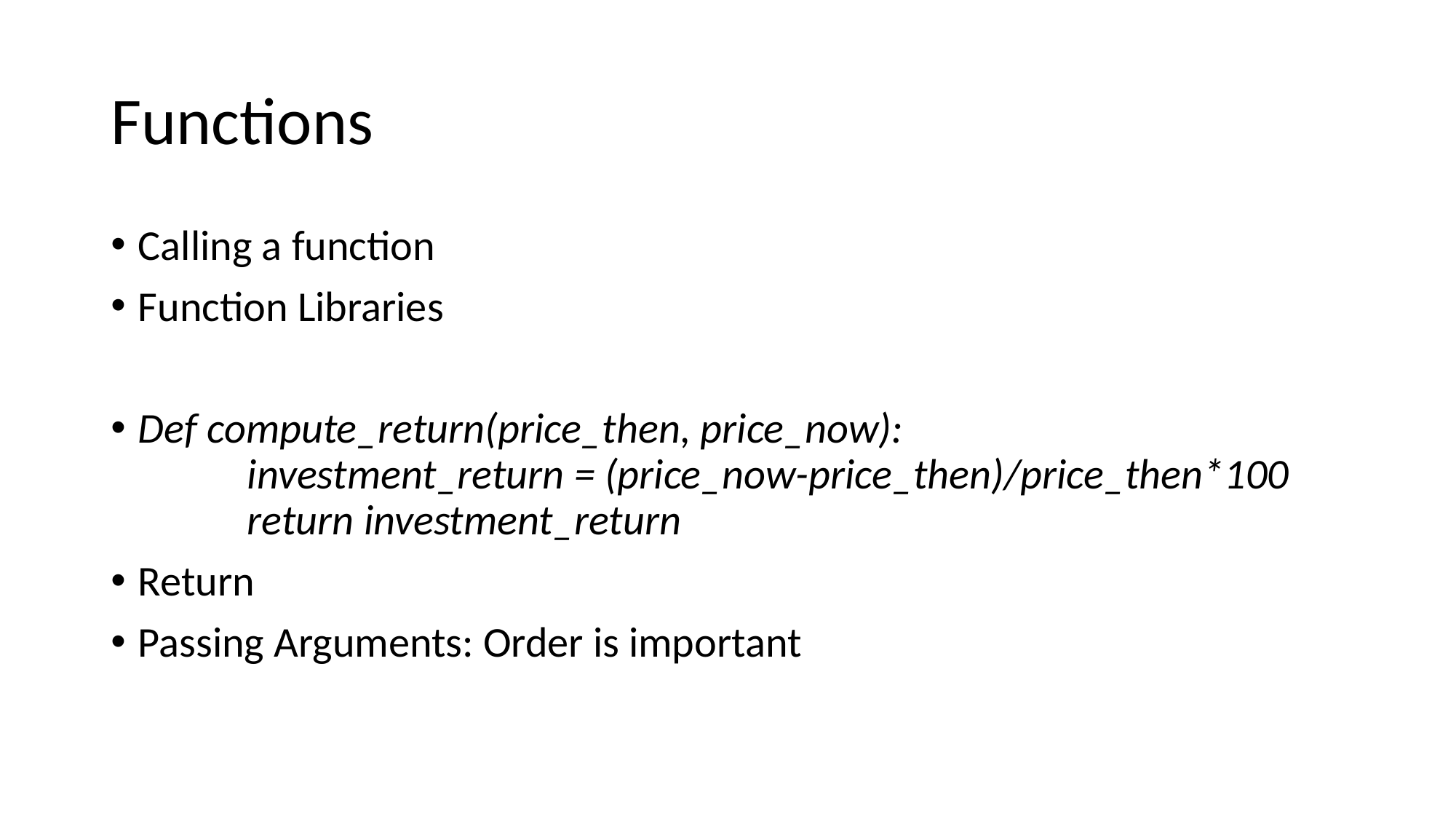

# Functions
Calling a function
Function Libraries

Def compute_return(price_then, price_now):
	investment_return = (price_now-price_then)/price_then*100
	return investment_return
Return
Passing Arguments: Order is important